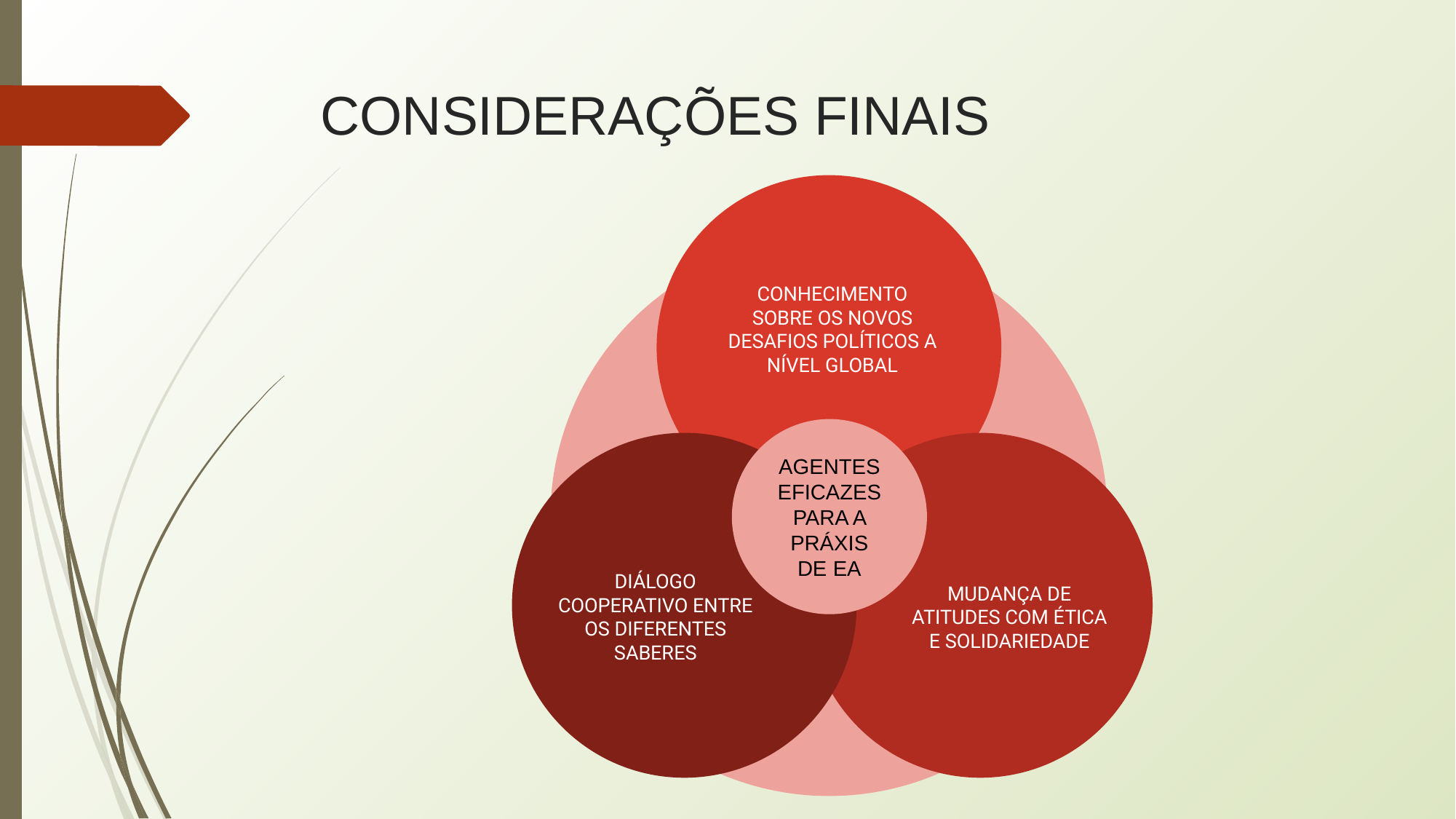

# CONSIDERAÇÕES FINAIS

CONHECIMENTO SOBRE OS NOVOS DESAFIOS POLÍTICOS A NÍVEL GLOBAL

AGENTES EFICAZES PARA A PRÁXIS DE EA

DIÁLOGO COOPERATIVO ENTRE OS DIFERENTES SABERES

MUDANÇA DE ATITUDES COM ÉTICA E SOLIDARIEDADE